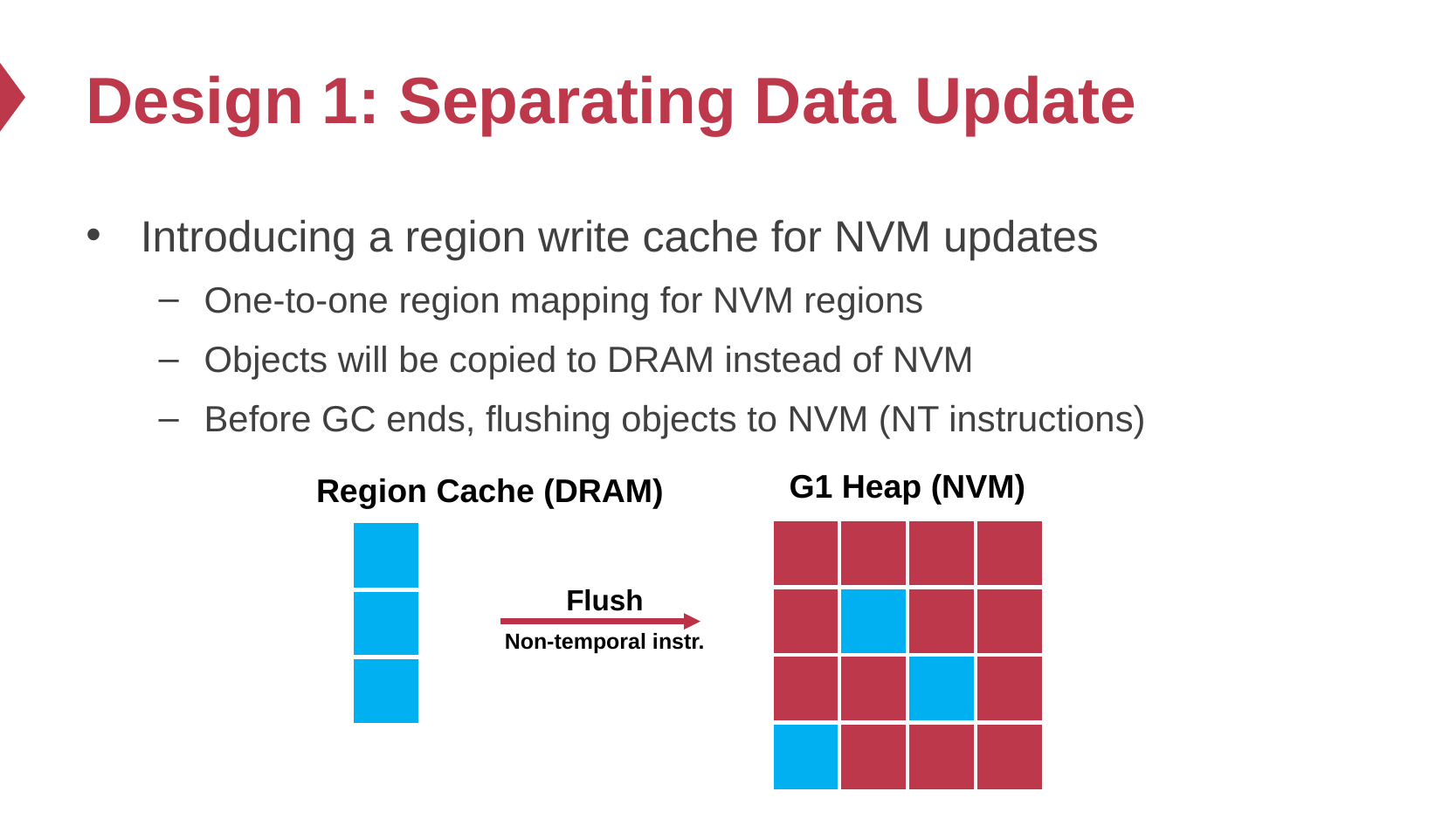

# Design 1: Separating Data Update
Introducing a region write cache for NVM updates
One-to-one region mapping for NVM regions
Objects will be copied to DRAM instead of NVM
Before GC ends, flushing objects to NVM (NT instructions)

G1 Heap (NVM)
Region Cache (DRAM)

Flush
Non-temporal instr.